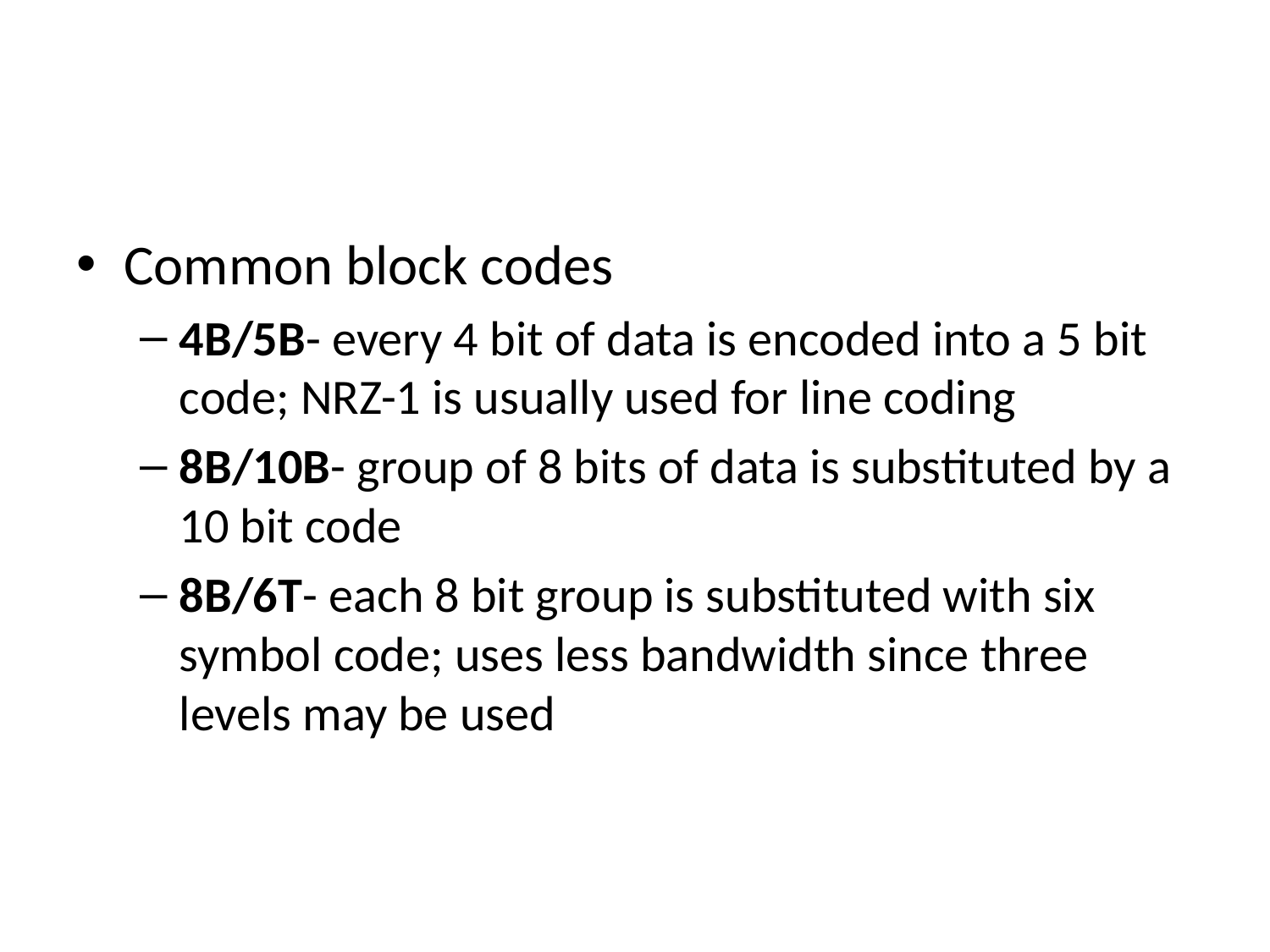

#
Common block codes
4B/5B- every 4 bit of data is encoded into a 5 bit code; NRZ-1 is usually used for line coding
8B/10B- group of 8 bits of data is substituted by a 10 bit code
8B/6T- each 8 bit group is substituted with six symbol code; uses less bandwidth since three levels may be used